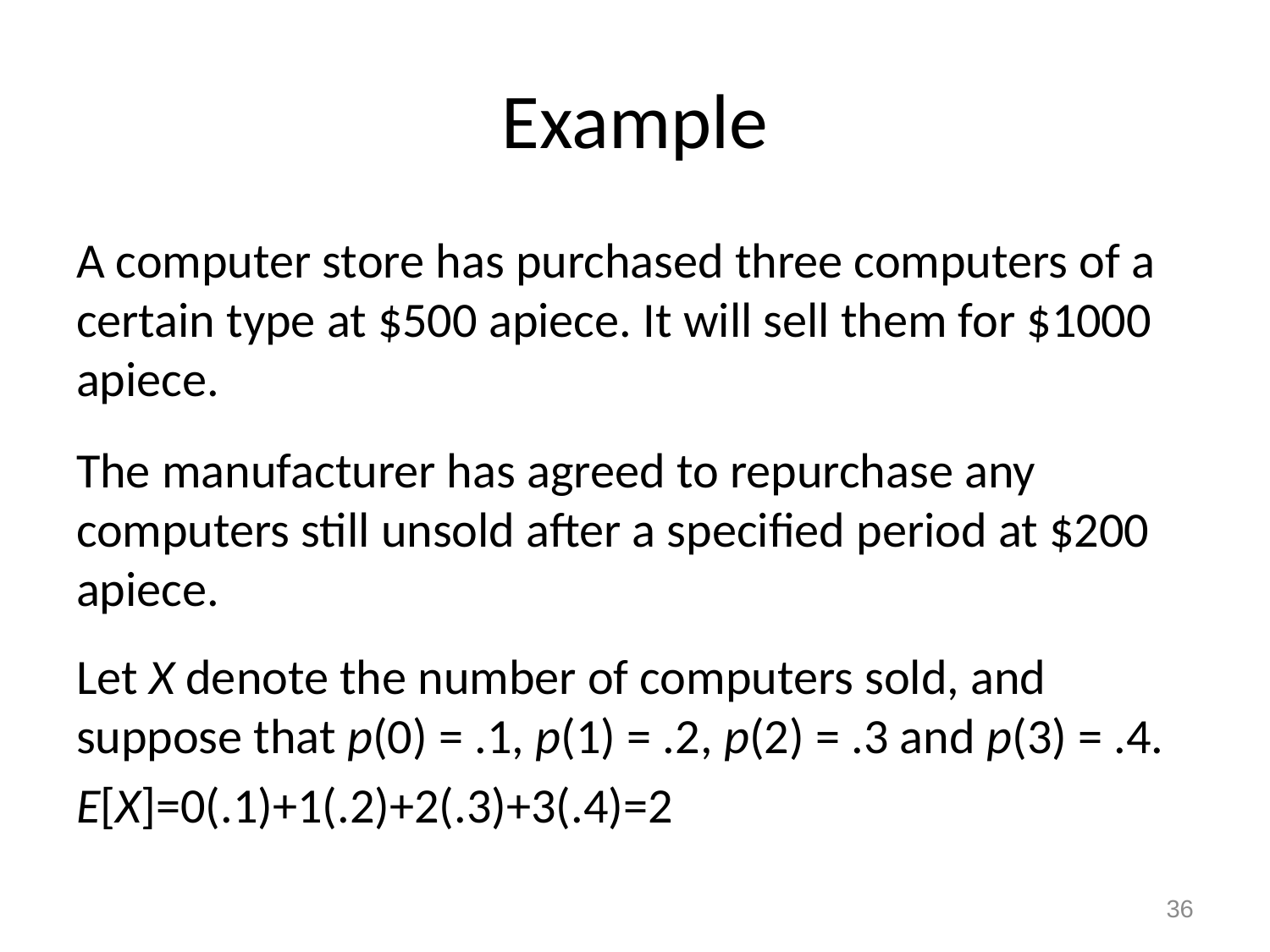

# Example
A computer store has purchased three computers of a certain type at $500 apiece. It will sell them for $1000 apiece.

The manufacturer has agreed to repurchase any computers still unsold after a specified period at $200 apiece.
Let X denote the number of computers sold, and suppose that p(0) = .1, p(1) = .2, p(2) = .3 and p(3) = .4.
E[X]=0(.1)+1(.2)+2(.3)+3(.4)=2

36